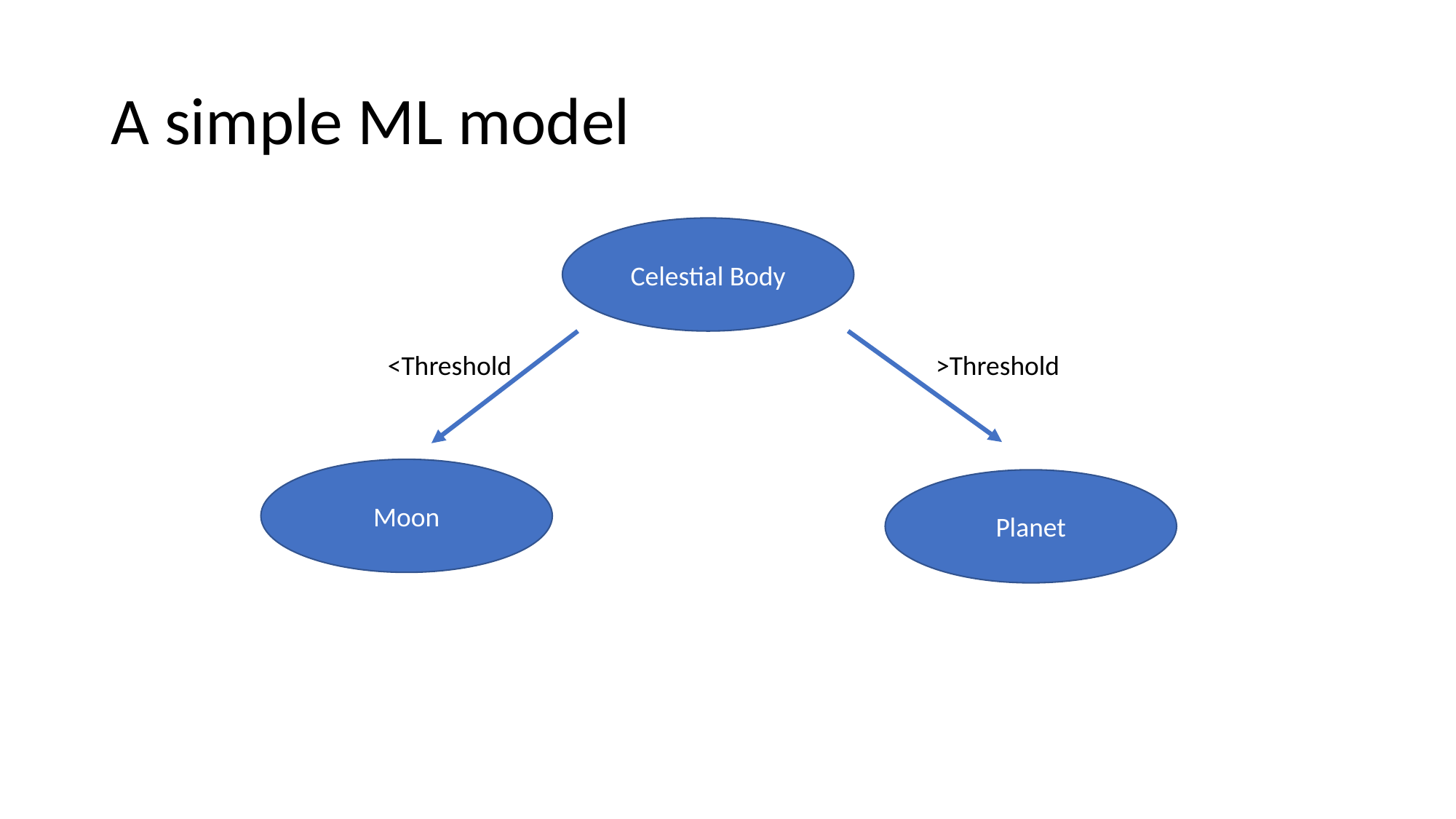

# A simple ML model
Celestial Body
<Threshold
>Threshold
Moon
Planet